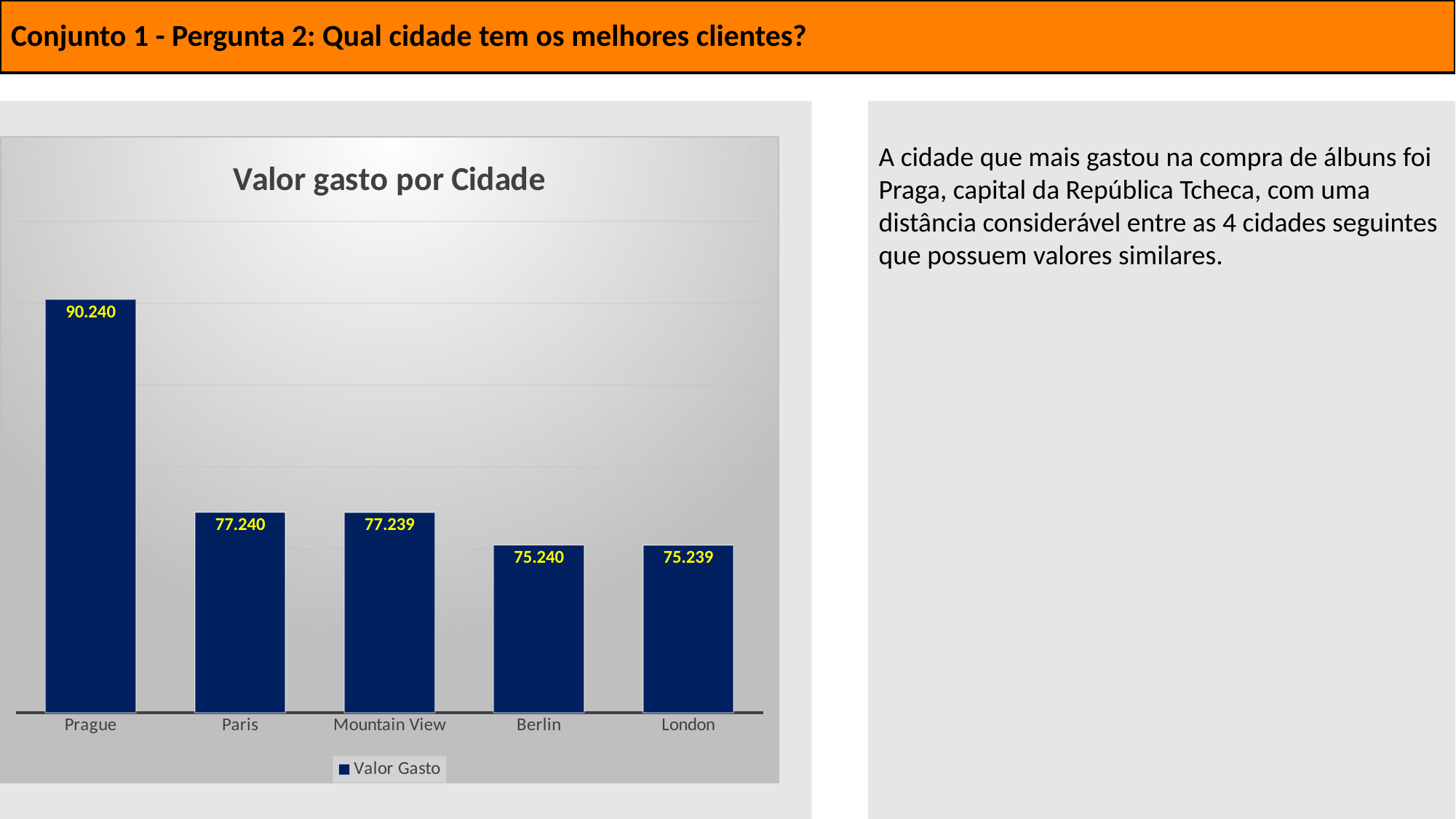

# Conjunto 1 - Pergunta 2: Qual cidade tem os melhores clientes?

A cidade que mais gastou na compra de álbuns foi Praga, capital da República Tcheca, com uma distância considerável entre as 4 cidades seguintes que possuem valores similares.

### Chart: Valor gasto por Cidade

| Category | Valor Gasto |
|---|---|
| Prague | 90.24 |
| Paris | 77.24 |
| Mountain View | 77.239 |
| Berlin | 75.24 |
| London | 75.239 |